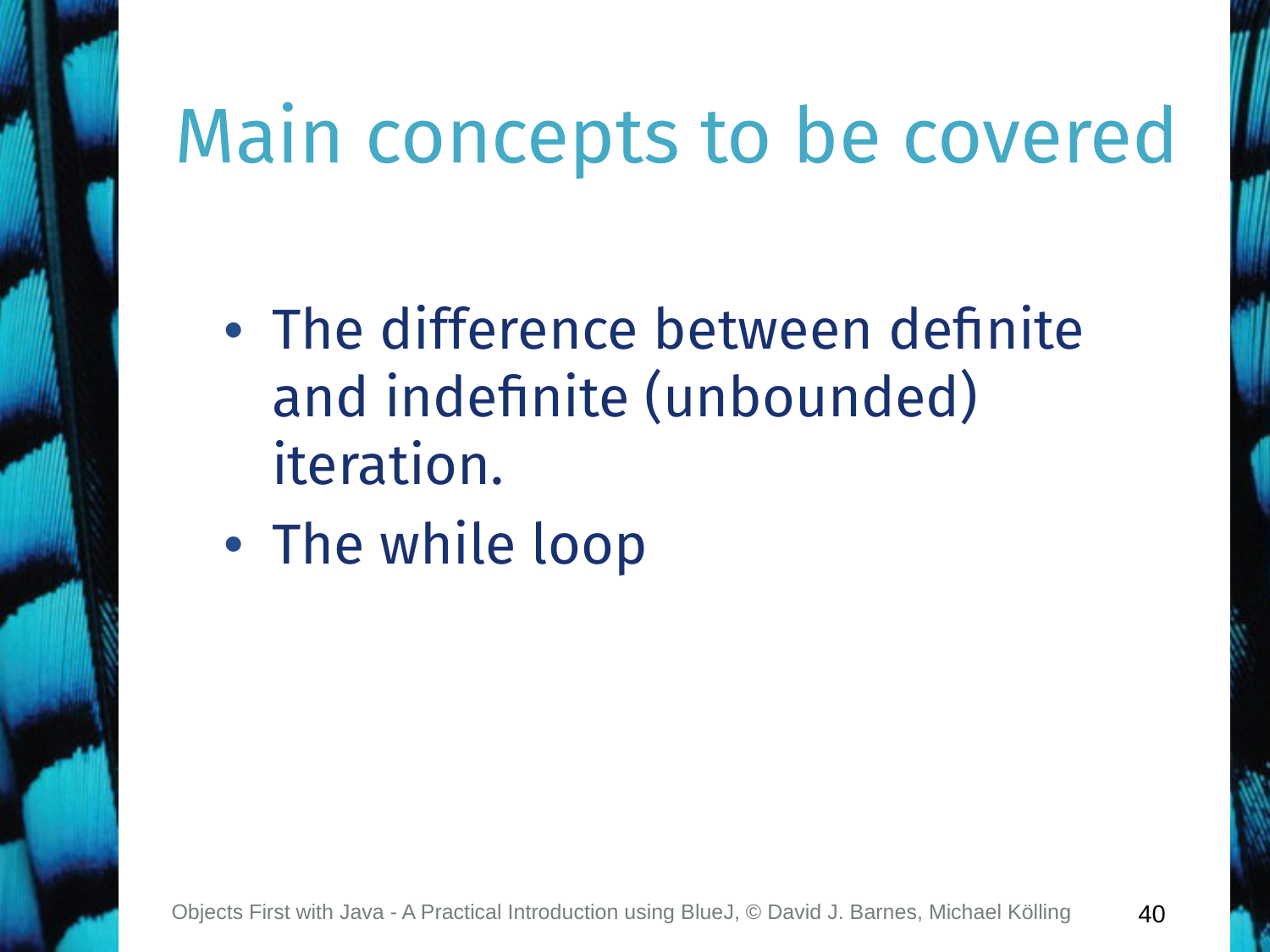

# Main concepts to be covered
The difference between definite and indefinite (unbounded) iteration.
The while loop

Objects First with Java - A Practical Introduction using BlueJ, © David J. Barnes, Michael Kölling